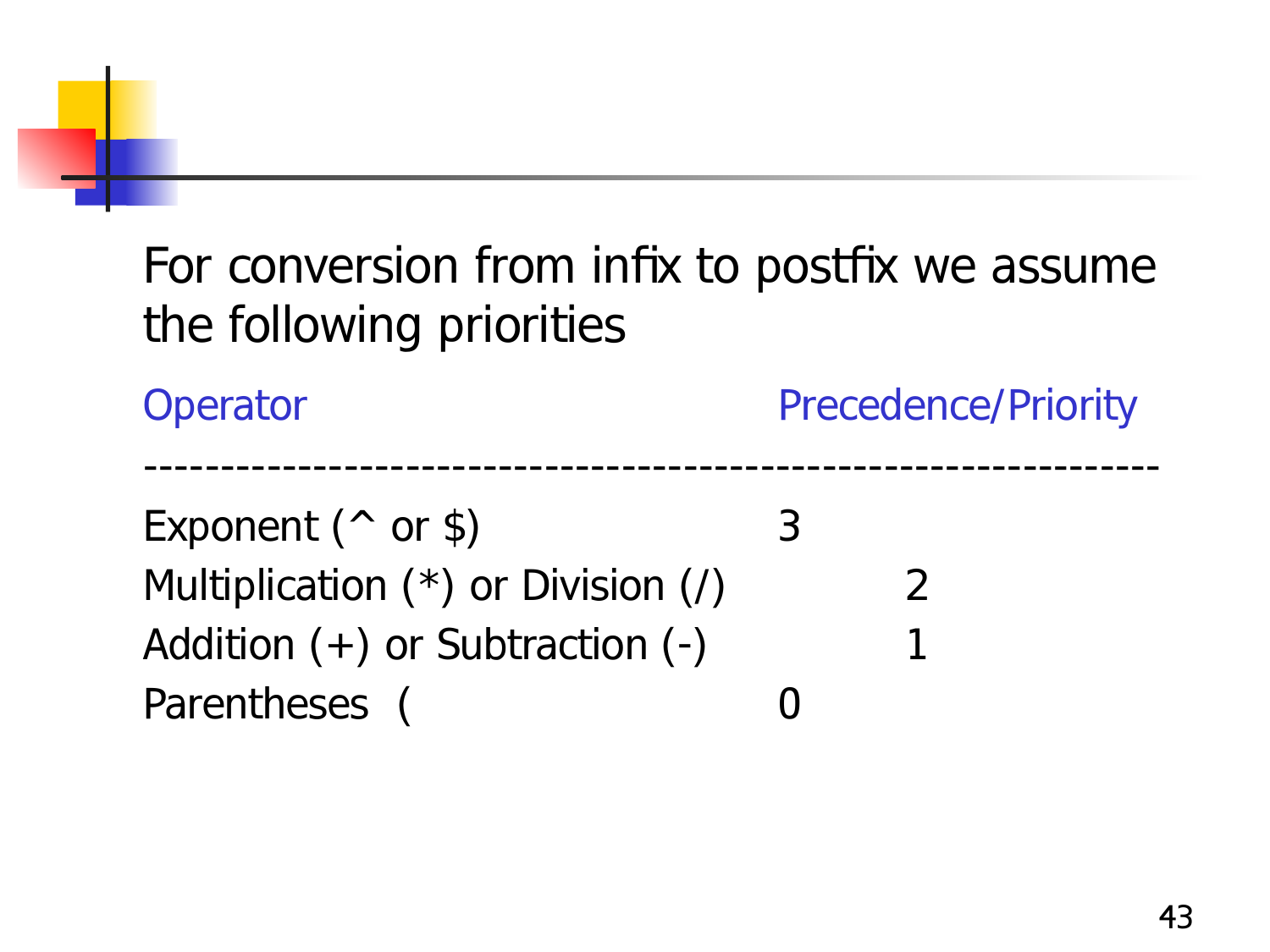

#
	For conversion from infix to postfix we assume the following priorities
	Operator				Precedence/Priority
	------------------------------------------------------------------
	Exponent (^ or $)			3
	Multiplication (*) or Division (/)		2
	Addition (+) or Subtraction (-)		1
	Parentheses	(			0

43